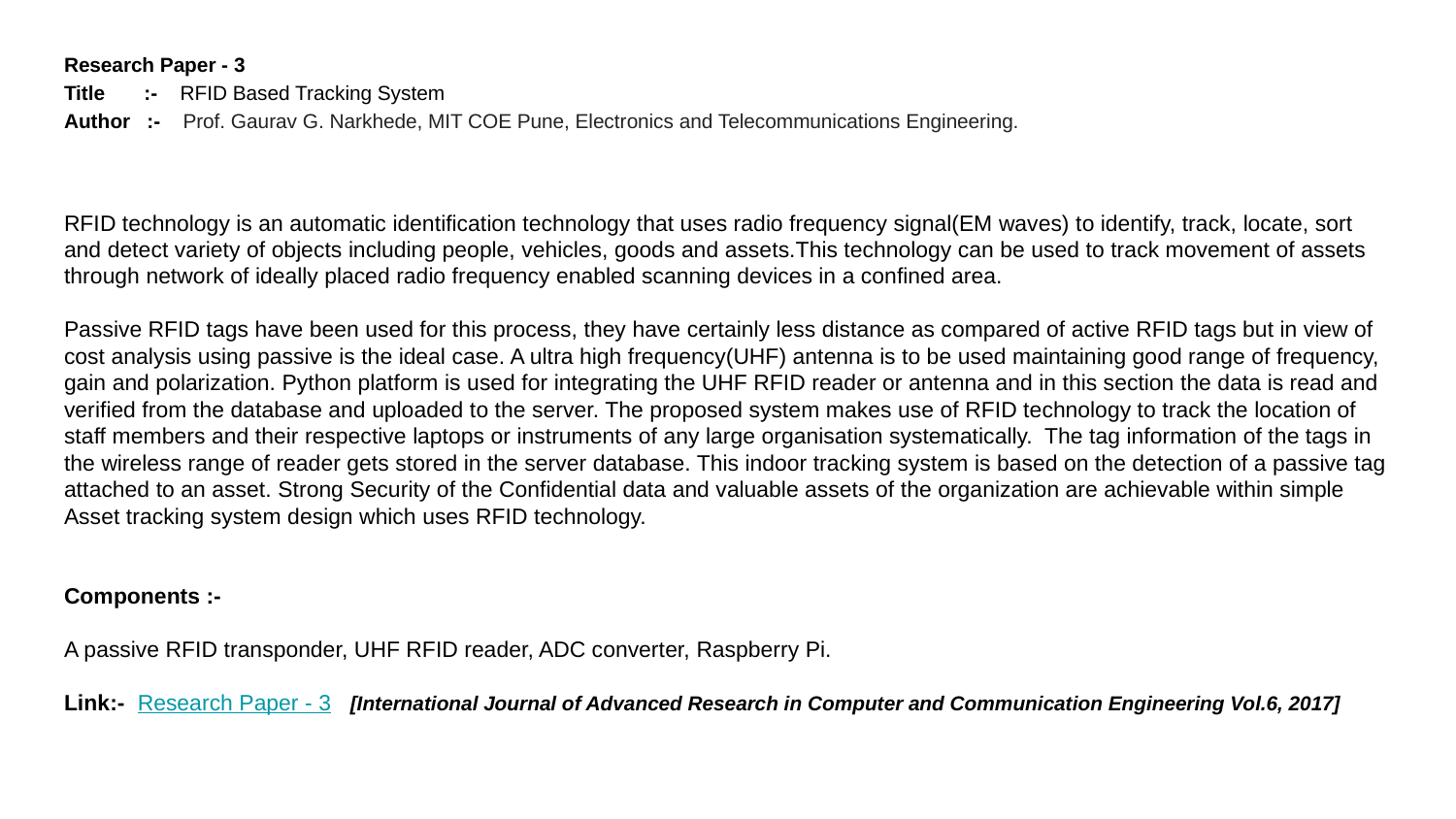

# Research Paper - 3
Title       :-    RFID Based Tracking System
Author   :-    Prof. Gaurav G. Narkhede, MIT COE Pune, Electronics and Telecommunications Engineering.

RFID technology is an automatic identification technology that uses radio frequency signal(EM waves) to identify, track, locate, sort and detect variety of objects including people, vehicles, goods and assets.This technology can be used to track movement of assets through network of ideally placed radio frequency enabled scanning devices in a confined area.

Passive RFID tags have been used for this process, they have certainly less distance as compared of active RFID tags but in view of cost analysis using passive is the ideal case. A ultra high frequency(UHF) antenna is to be used maintaining good range of frequency, gain and polarization. Python platform is used for integrating the UHF RFID reader or antenna and in this section the data is read and verified from the database and uploaded to the server. The proposed system makes use of RFID technology to track the location of staff members and their respective laptops or instruments of any large organisation systematically.  The tag information of the tags in the wireless range of reader gets stored in the server database. This indoor tracking system is based on the detection of a passive tag attached to an asset. Strong Security of the Confidential data and valuable assets of the organization are achievable within simple Asset tracking system design which uses RFID technology.

Components :-

A passive RFID transponder, UHF RFID reader, ADC converter, Raspberry Pi.

Link:-  Research Paper - 3   [International Journal of Advanced Research in Computer and Communication Engineering Vol.6, 2017]